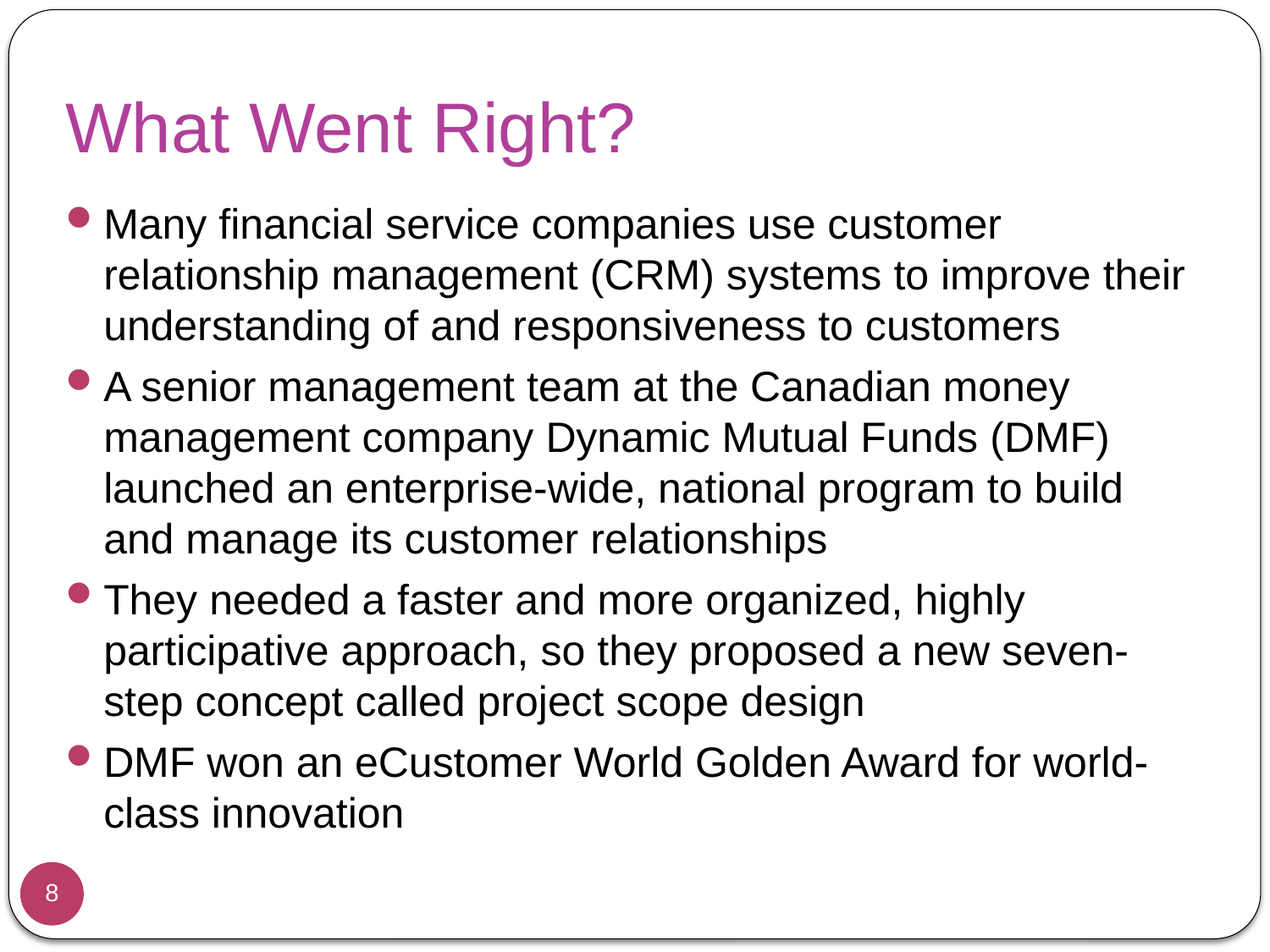

# What Went Right?
Many financial service companies use customer relationship management (CRM) systems to improve their understanding of and responsiveness to customers
A senior management team at the Canadian money management company Dynamic Mutual Funds (DMF) launched an enterprise-wide, national program to build and manage its customer relationships
They needed a faster and more organized, highly participative approach, so they proposed a new seven-step concept called project scope design
DMF won an eCustomer World Golden Award for world-class innovation

8